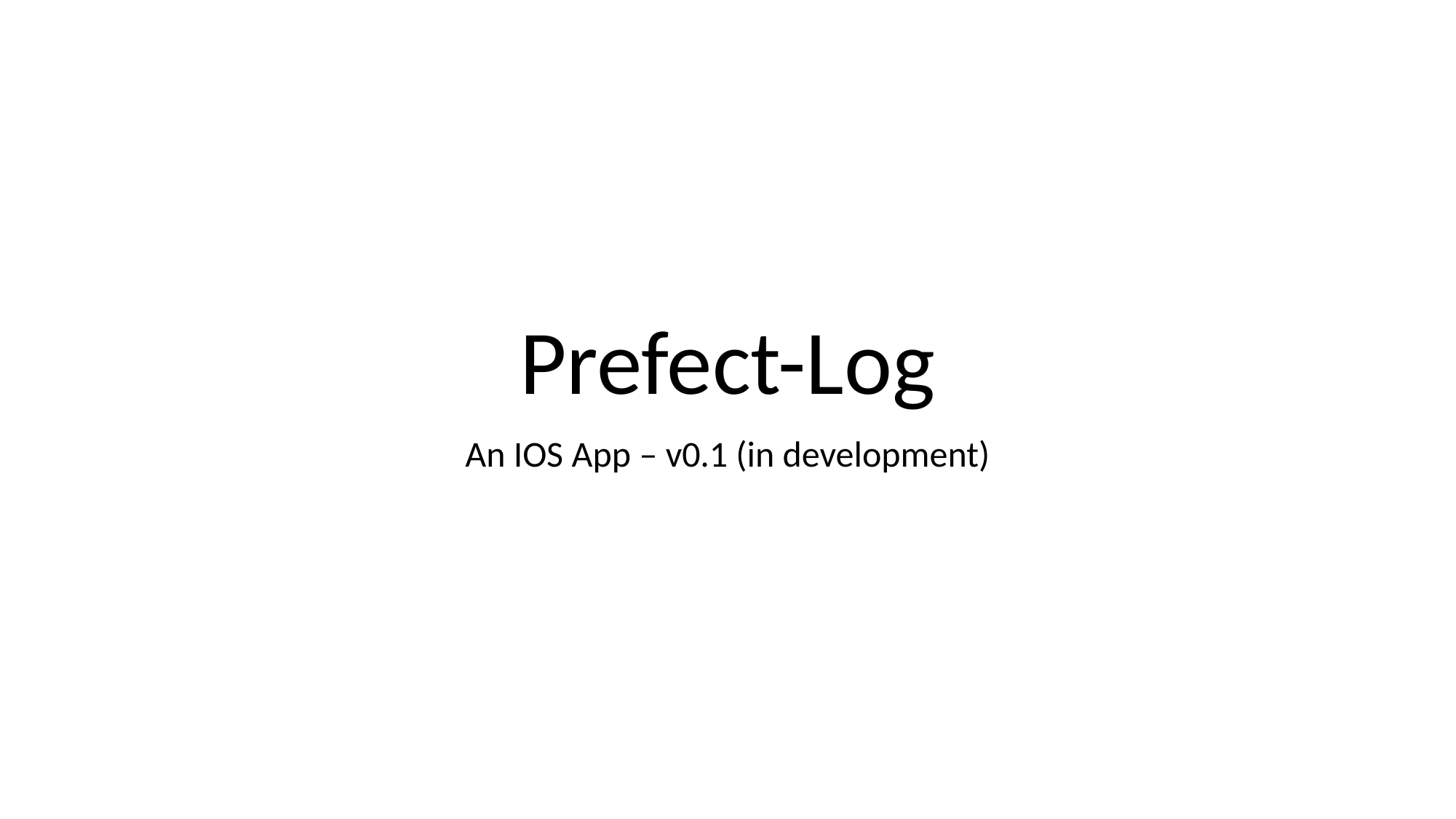

# Prefect-Log
An IOS App – v0.1 (in development)